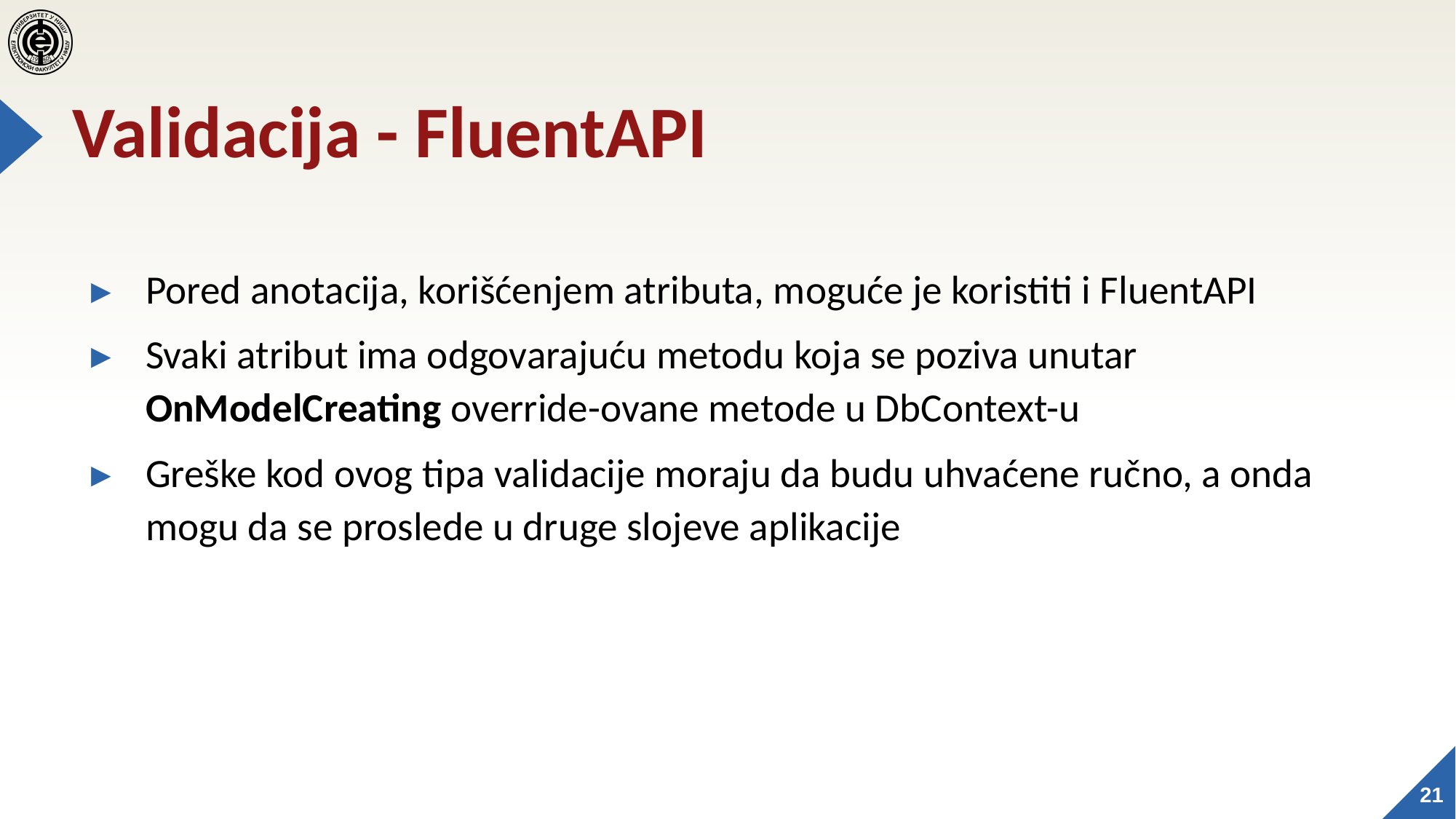

# Validacija - FluentAPI
Pored anotacija, korišćenjem atributa, moguće je koristiti i FluentAPI
Svaki atribut ima odgovarajuću metodu koja se poziva unutar OnModelCreating override-ovane metode u DbContext-u
Greške kod ovog tipa validacije moraju da budu uhvaćene ručno, a onda mogu da se proslede u druge slojeve aplikacije
21